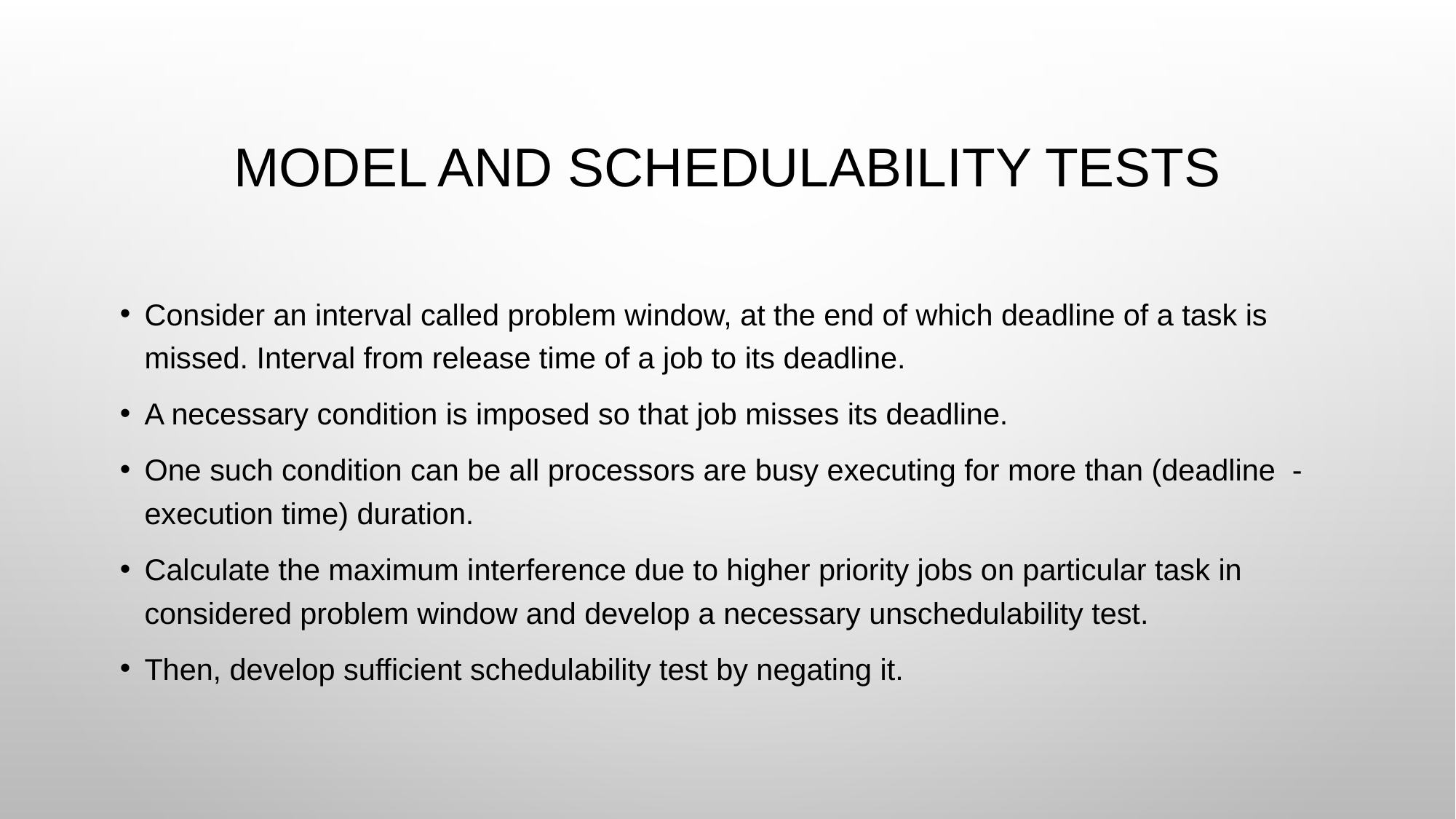

# Model and Schedulability tests
Consider an interval called problem window, at the end of which deadline of a task is missed. Interval from release time of a job to its deadline.
A necessary condition is imposed so that job misses its deadline.
One such condition can be all processors are busy executing for more than (deadline  - execution time) duration.
Calculate the maximum interference due to higher priority jobs on particular task in considered problem window and develop a necessary unschedulability test.
Then, develop sufficient schedulability test by negating it.